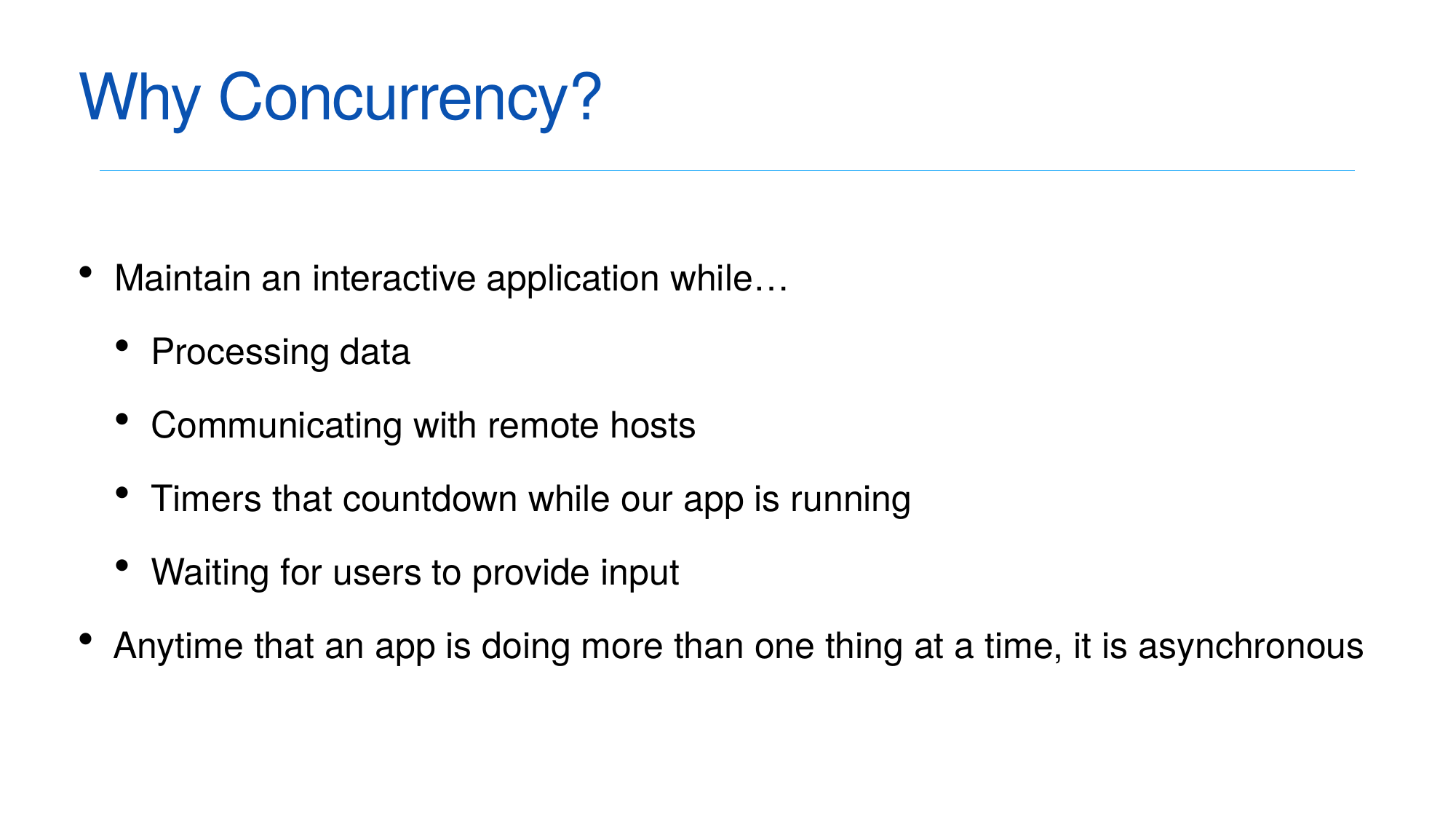

# Why Concurrency?

Maintain an interactive application while…
Processing data
Communicating with remote hosts
Timers that countdown while our app is running
Waiting for users to provide input
Anytime that an app is doing more than one thing at a time, it is asynchronous